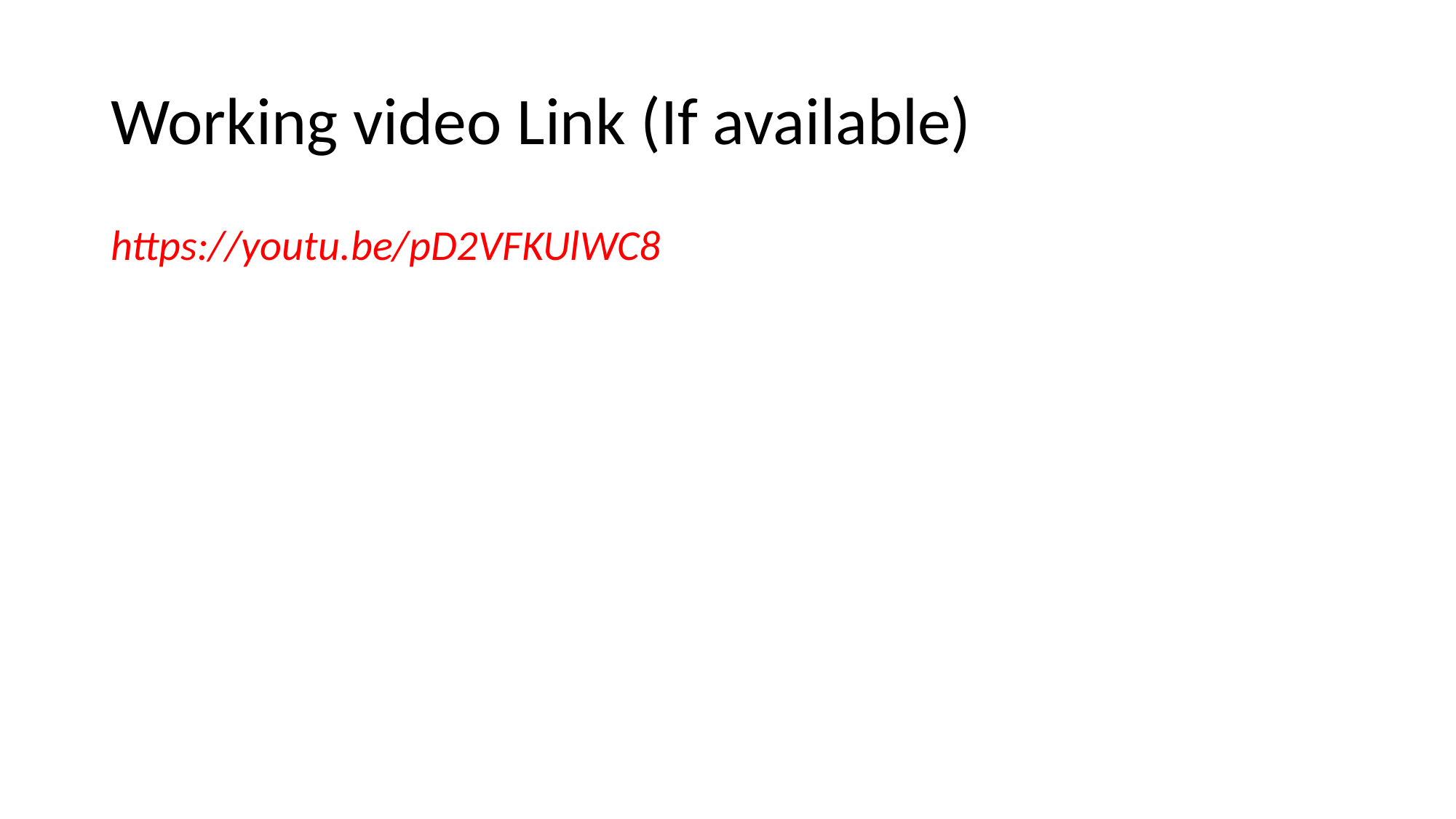

# Working video Link (If available)
https://youtu.be/pD2VFKUlWC8